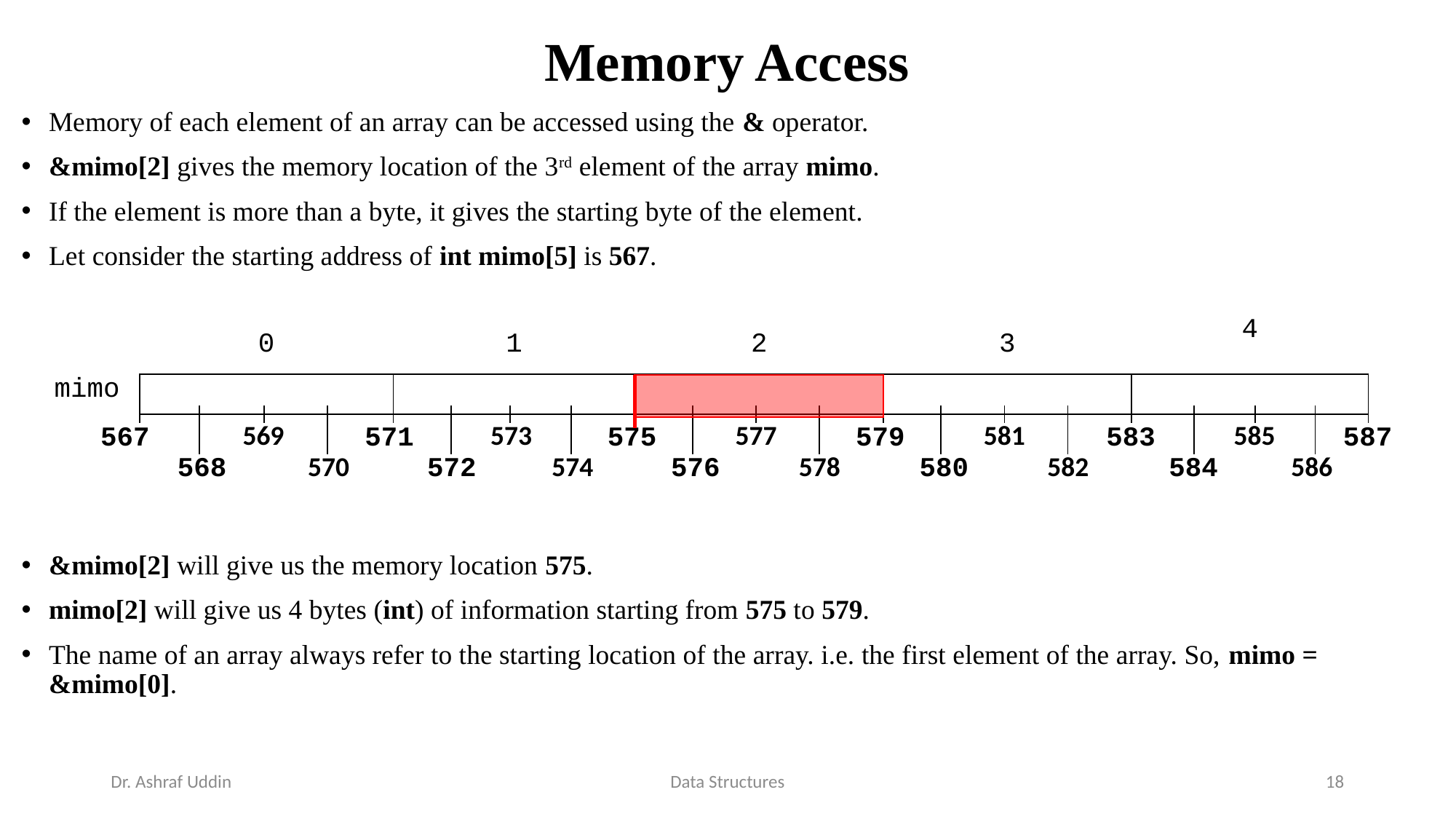

# Memory Access
Memory of each element of an array can be accessed using the & operator.
&mimo[2] gives the memory location of the 3rd element of the array mimo.
If the element is more than a byte, it gives the starting byte of the element.
Let consider the starting address of int mimo[5] is 567.

&mimo[2] will give us the memory location 575.
mimo[2] will give us 4 bytes (int) of information starting from 575 to 579.
The name of an array always refer to the starting location of the array. i.e. the first element of the array. So, mimo = &mimo[0].
|  | 0 |  |  |  | 1 |  |  |  | 2 |  |  |  | 3 |  |  |  | 4 |  |  |  |  |
| --- | --- | --- | --- | --- | --- | --- | --- | --- | --- | --- | --- | --- | --- | --- | --- | --- | --- | --- | --- | --- | --- |
| mimo |  |  |  |  |  |  |  |  |  |  |  |  |  |  |  |  |  |  |  |  |  |
|  |  |  |  |  |  |  |  |  |  |  |  |  |  |  |  |  |  |  |  |  |  |
|  |  |  |  |  |  |  |  |  |  |  |  |  |  |  |  |  |  |  |  |  |  |
| 567 |  | 569 |  | 571 |  | 573 |  | 575 |  | 577 |  | 579 |  | 581 |  | 583 |  | 585 |  | 587 |  |
|  | 568 |  | 570 |  | 572 |  | 574 |  | 576 |  | 578 |  | 580 |  | 582 |  | 584 |  | 586 |  |  |
|  |  |  |  |  |  |  |  |  |  |  |  |  |  |  |  |  |  |  |  |  |  |

Dr. Ashraf Uddin
Data Structures
18